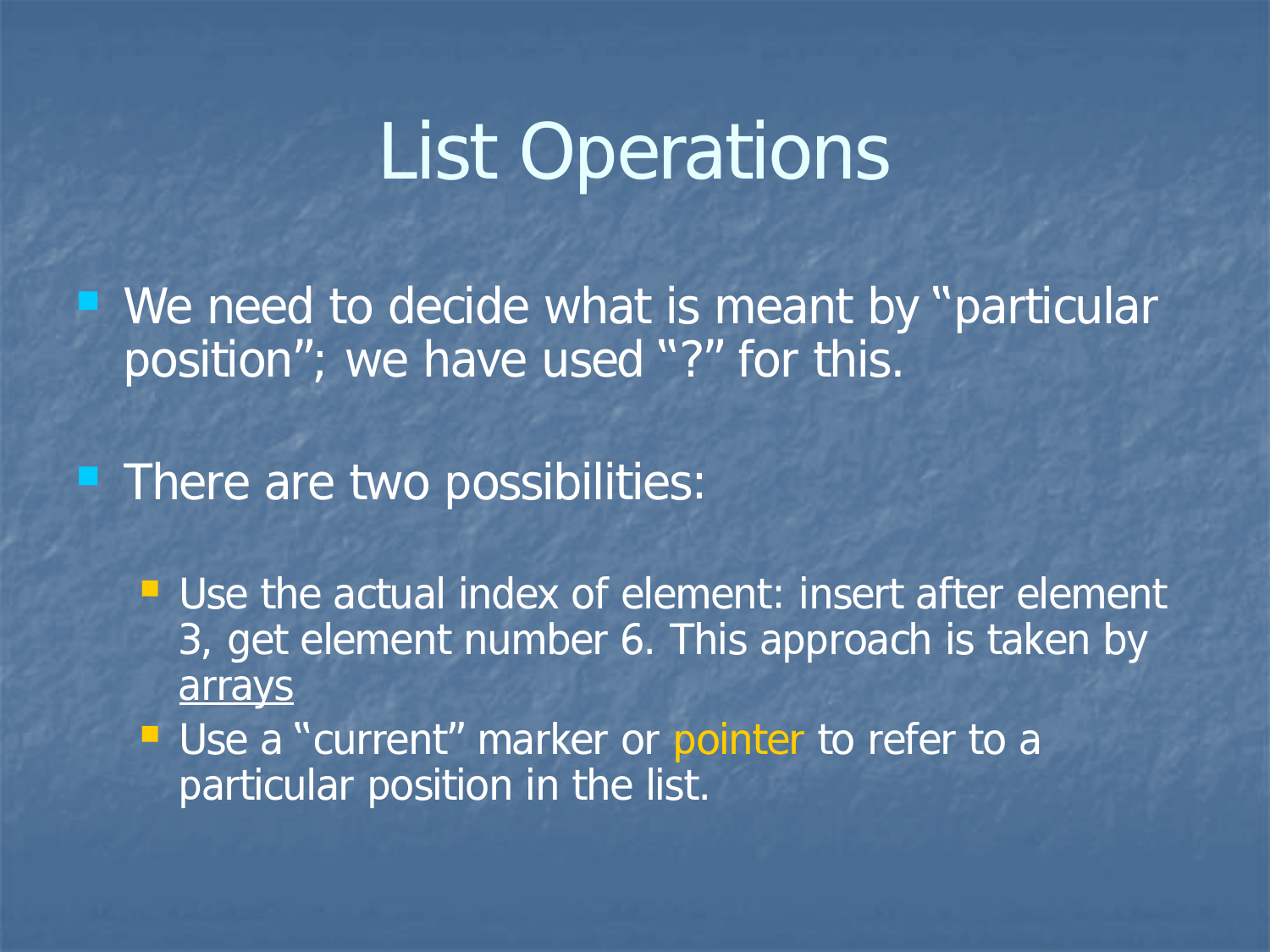

# List Operations
We need to decide what is meant by “particular position”; we have used “?” for this.
There are two possibilities:
Use the actual index of element: insert after element 3, get element number 6. This approach is taken by arrays
Use a “current” marker or pointer to refer to a particular position in the list.